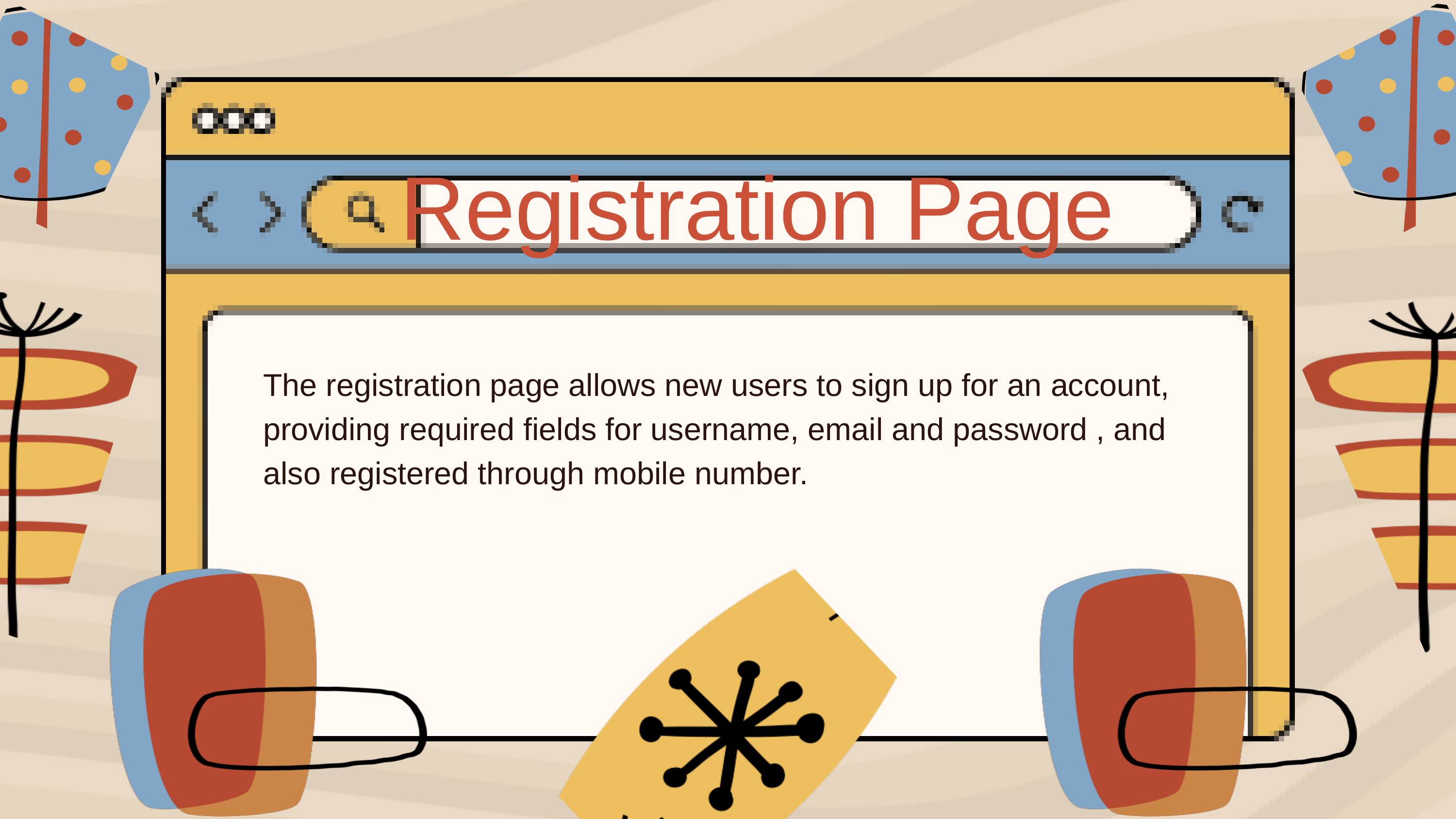

Registration Page

The registration page allows new users to sign up for an account, providing required fields for username, email and password , and also registered through mobile number.